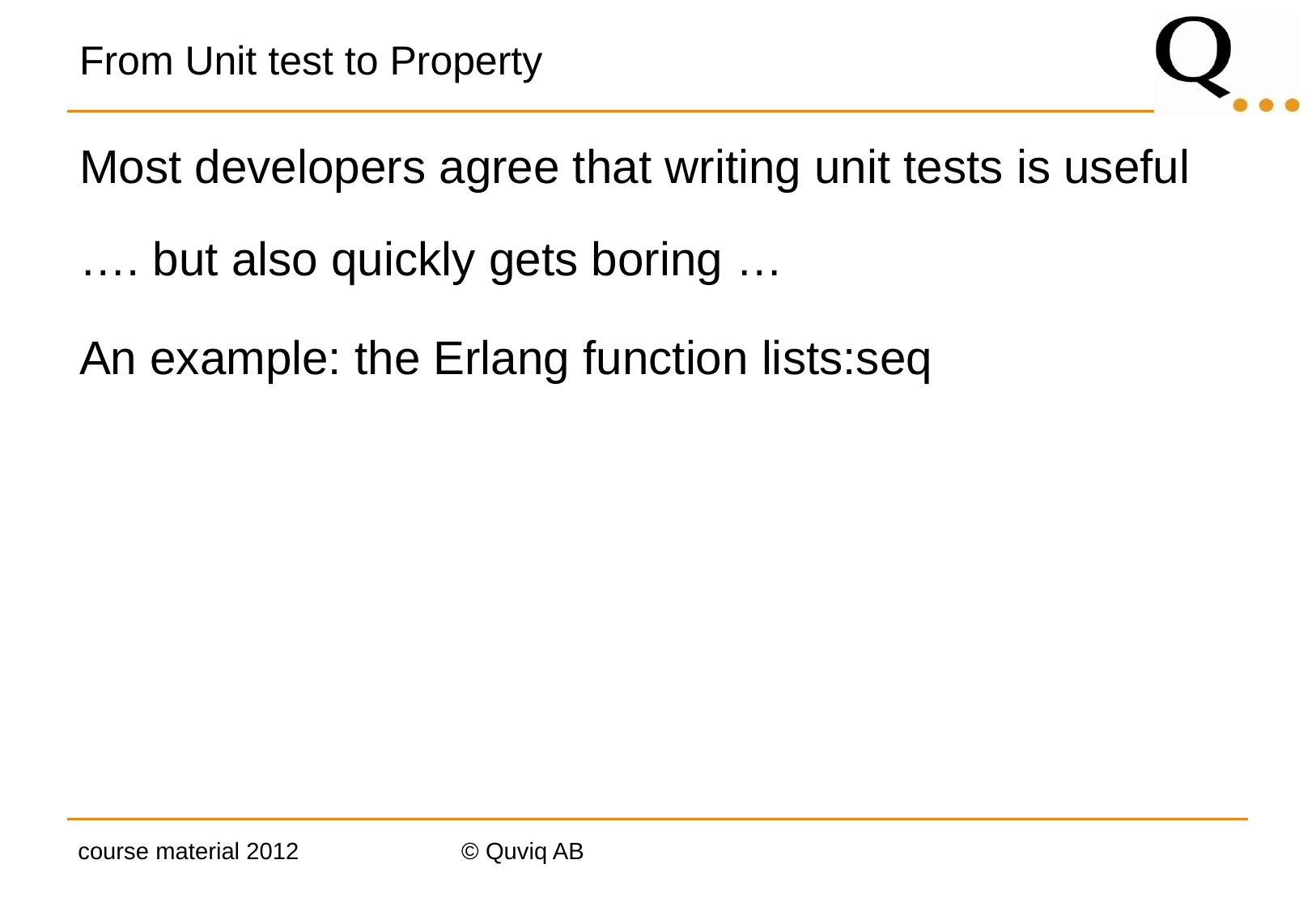

# From Unit test to Property
Most developers agree that writing unit tests is useful

…. but also quickly gets boring …

An example: the Erlang function lists:seq
course material 2012
© Quviq AB